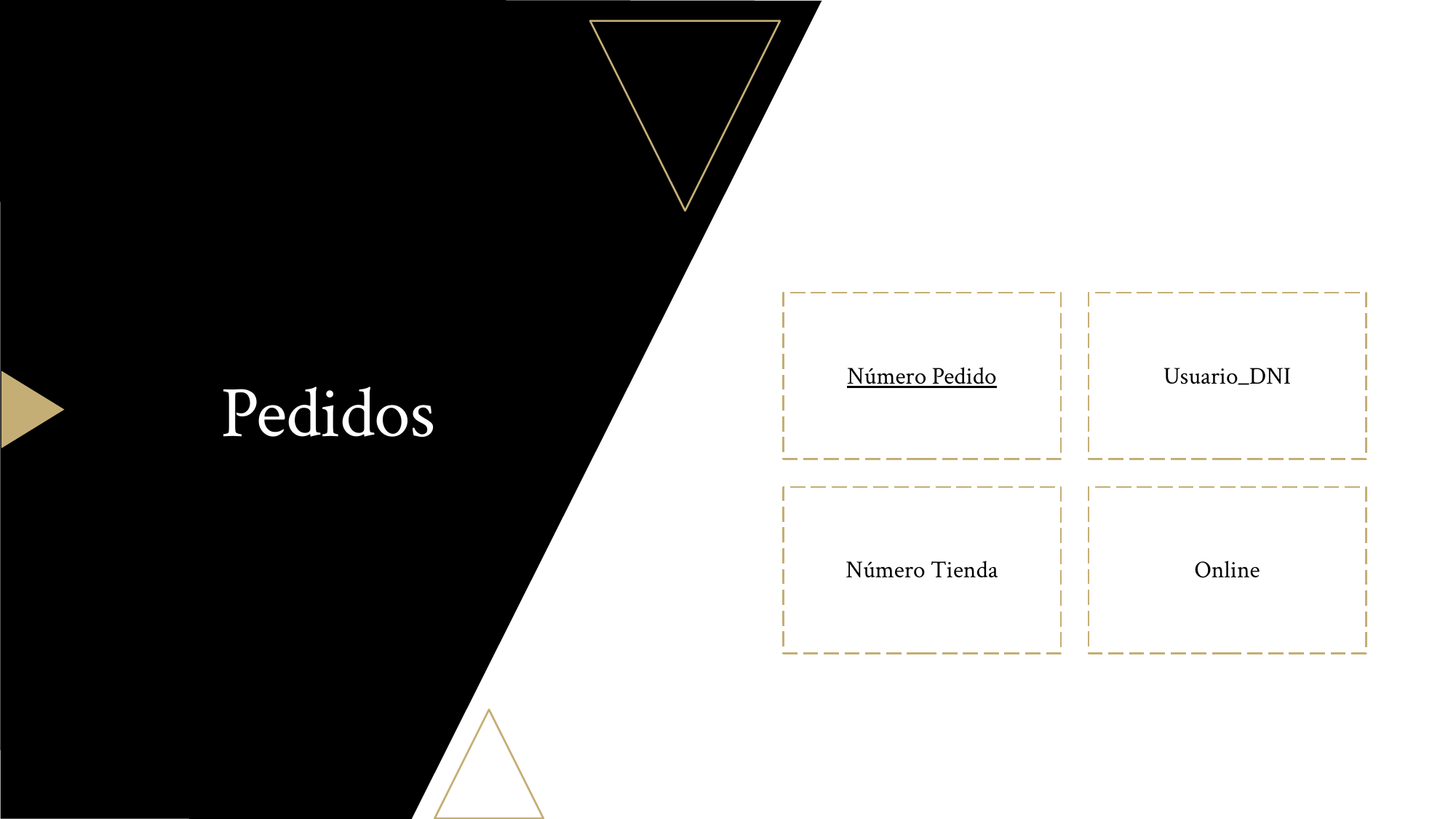

Número Pedido
Usuario_DNI
Número Tienda
Online
# Pedidos